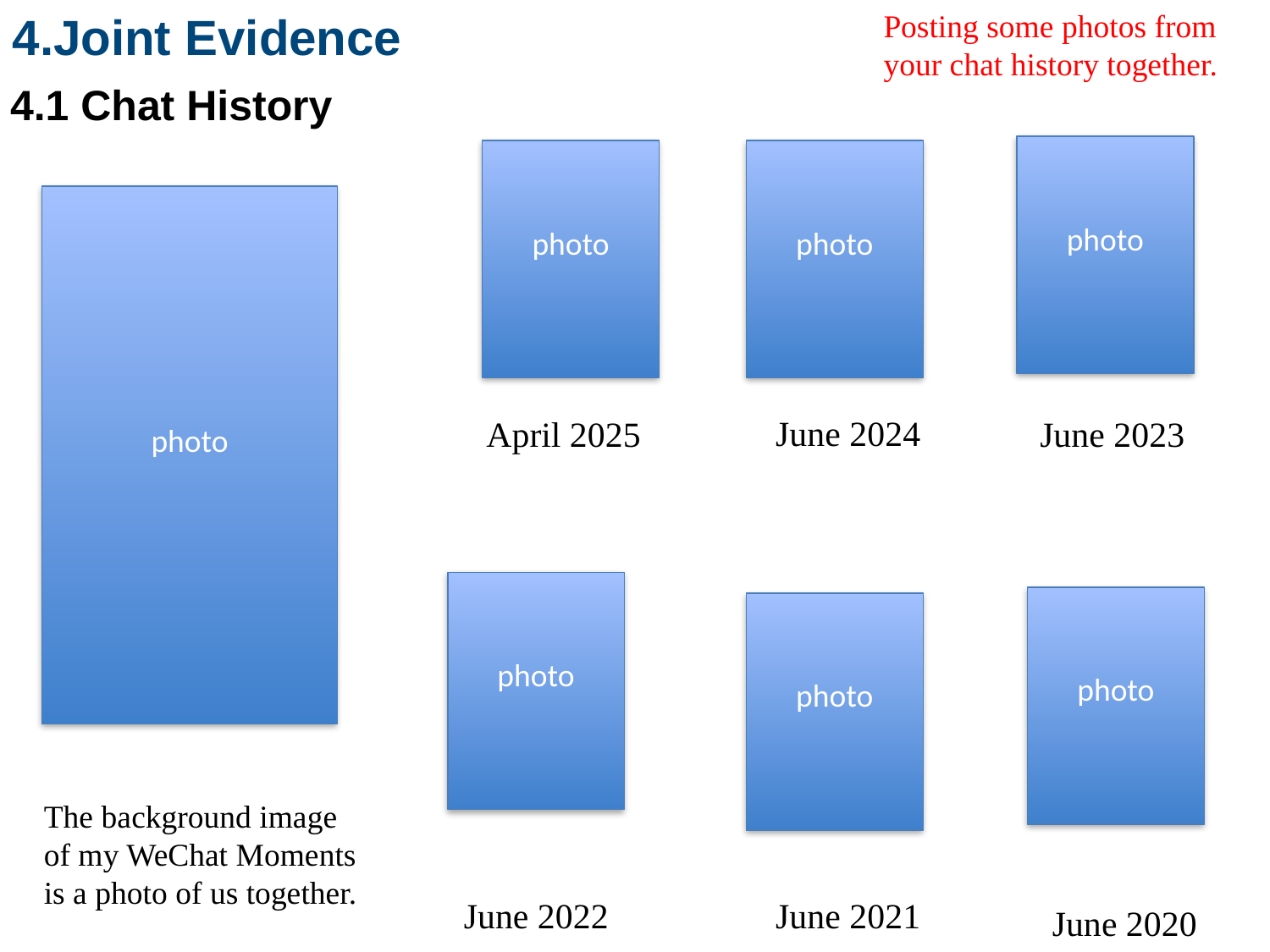

4.Joint Evidence
Posting some photos from your chat history together.
4.1 Chat History

photo

photo

photo

photo
June 2024
April 2025
June 2023

photo

photo

photo
The background image of my WeChat Moments is a photo of us together.
9
June 2022
June 2021
June 2020